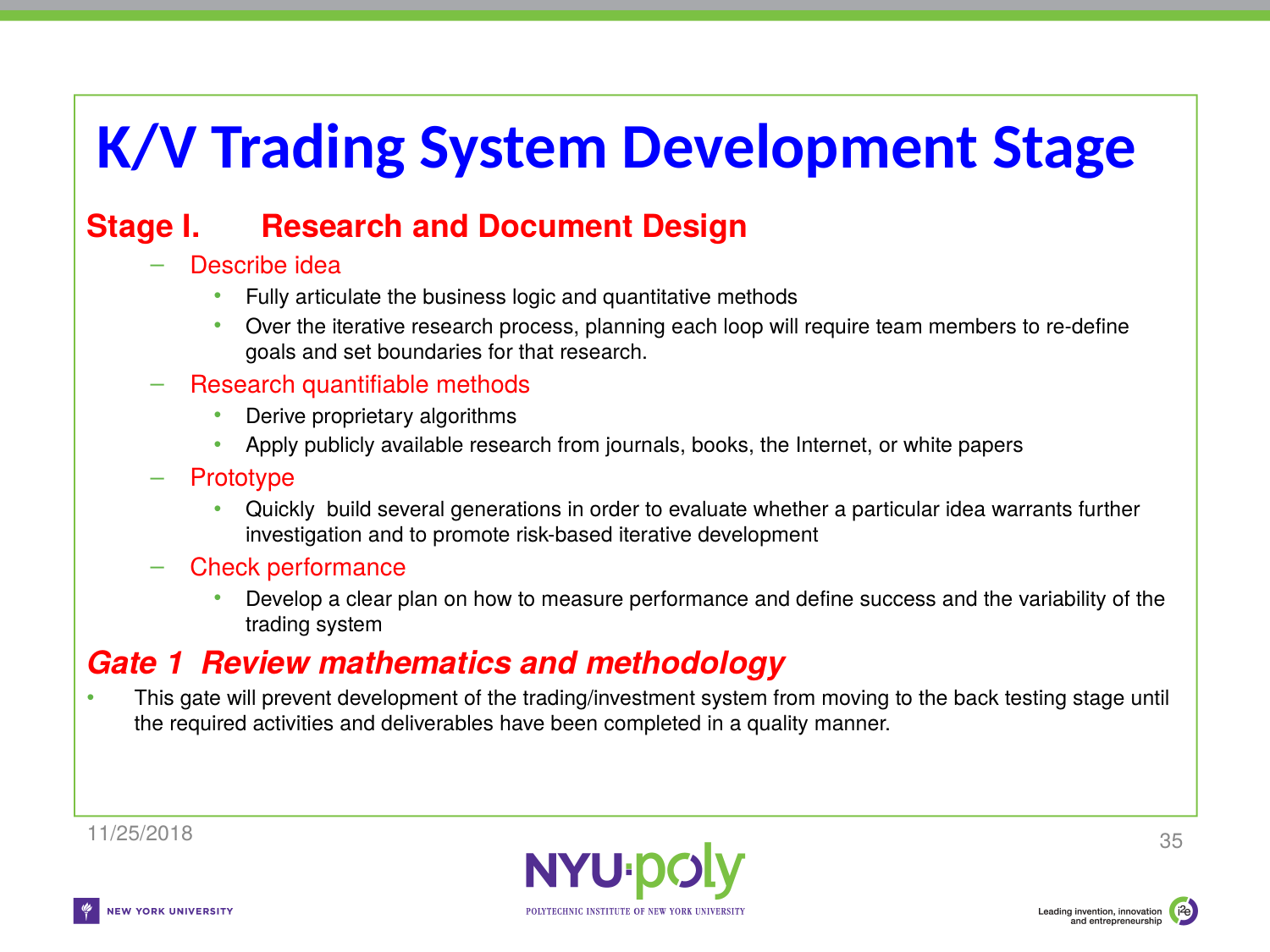

# K/V Trading System Development Stage
Stage I.	Research and Document Design
Describe idea
Fully articulate the business logic and quantitative methods
Over the iterative research process, planning each loop will require team members to re-define goals and set boundaries for that research.
Research quantifiable methods
Derive proprietary algorithms
Apply publicly available research from journals, books, the Internet, or white papers
Prototype
Quickly  build several generations in order to evaluate whether a particular idea warrants further investigation and to promote risk-based iterative development
Check performance
Develop a clear plan on how to measure performance and define success and the variability of the trading system
Gate 1  Review mathematics and methodology
This gate will prevent development of the trading/investment system from moving to the back testing stage until the required activities and deliverables have been completed in a quality manner.

11/25/2018
35